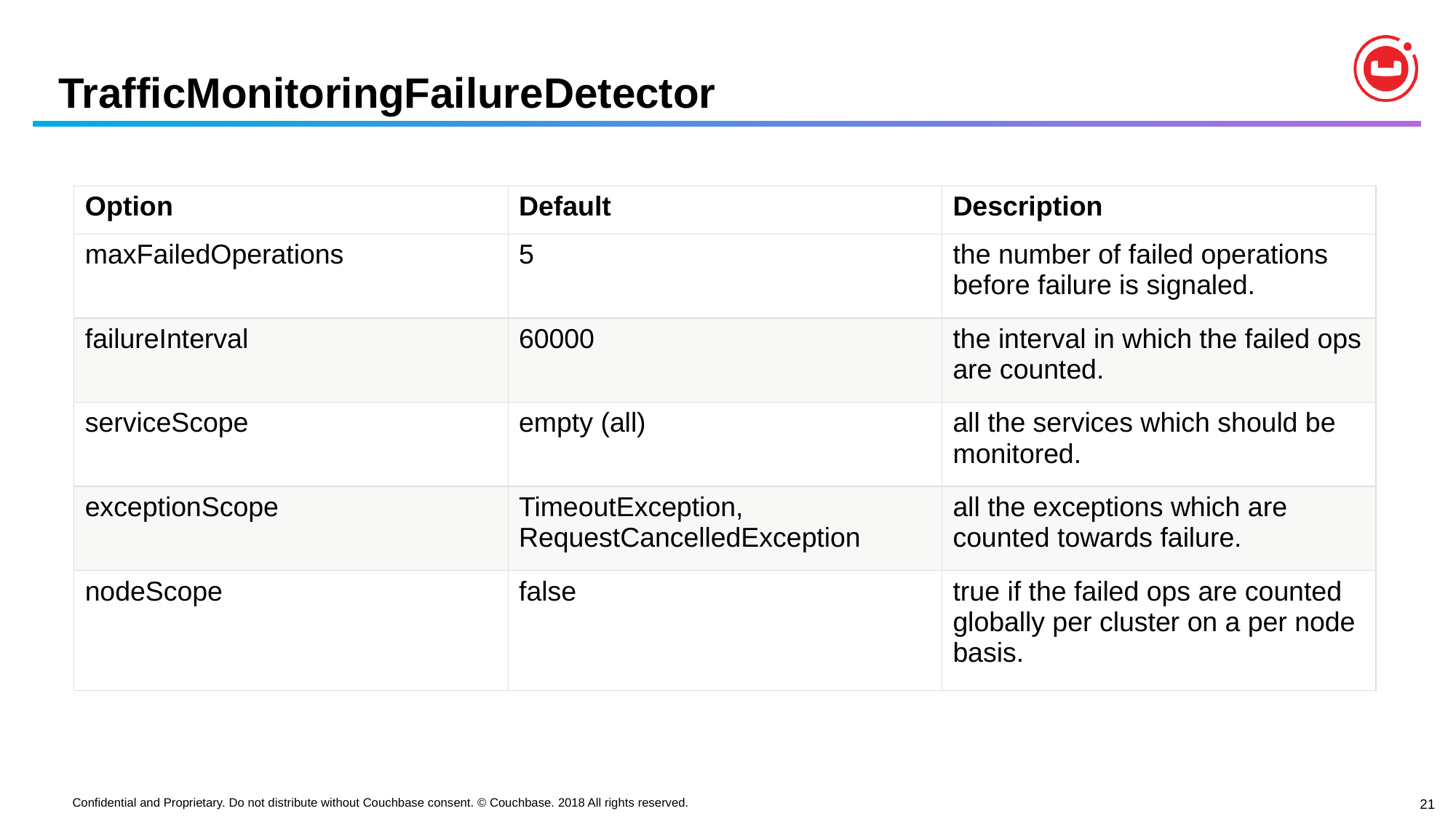

# TrafficMonitoringFailureDetector

| Option | Default | Description |
| --- | --- | --- |
| maxFailedOperations | 5 | the number of failed operations before failure is signaled. |
| failureInterval | 60000 | the interval in which the failed ops are counted. |
| serviceScope | empty (all) | all the services which should be monitored. |
| exceptionScope | TimeoutException,  RequestCancelledException | all the exceptions which are counted towards failure. |
| nodeScope | false | true if the failed ops are counted globally per cluster on a per node basis. |